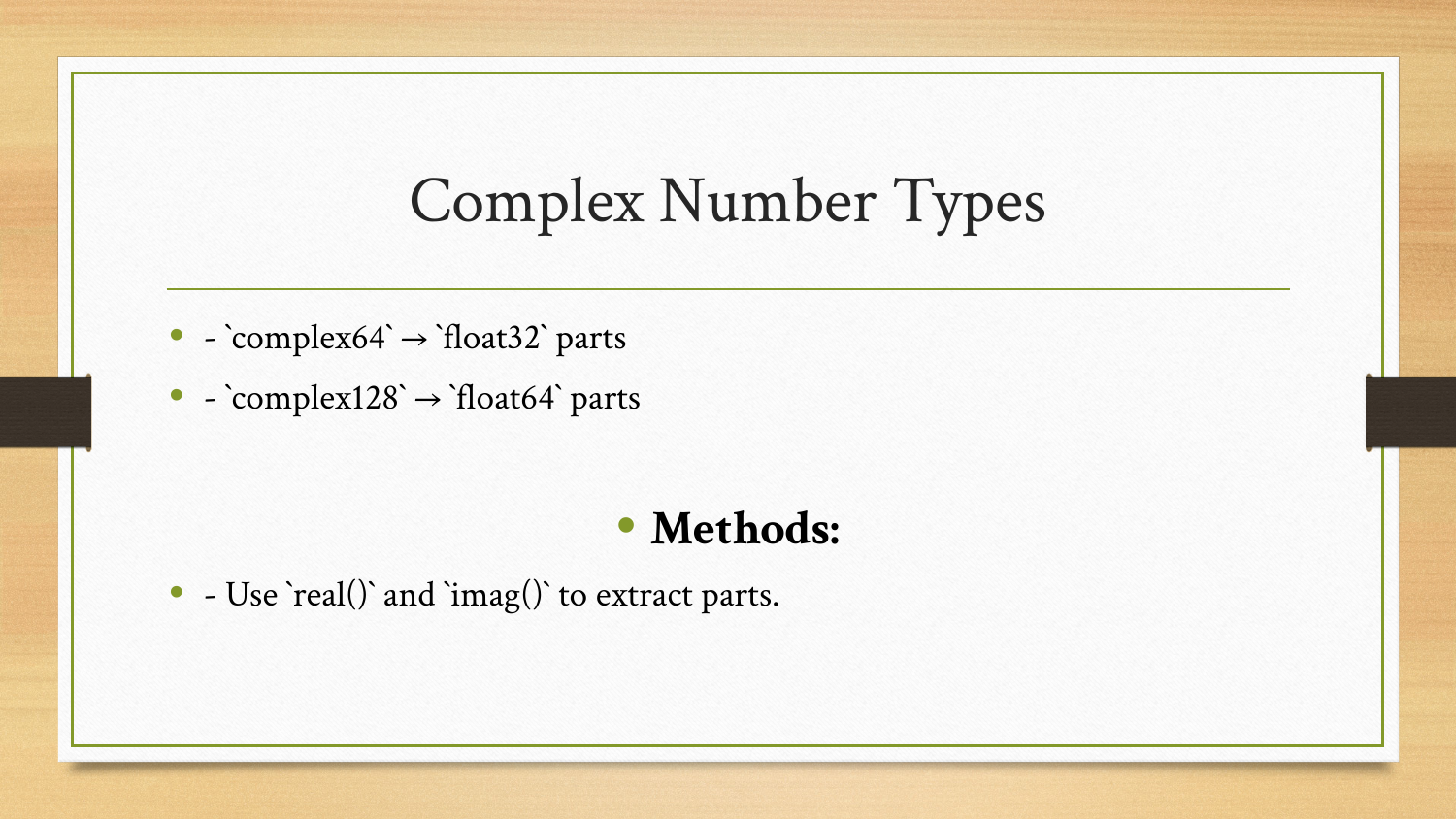

# Complex Number Types
- `complex64` → `float32` parts
- `complex128` → `float64` parts

Methods:
- Use `real()` and `imag()` to extract parts.